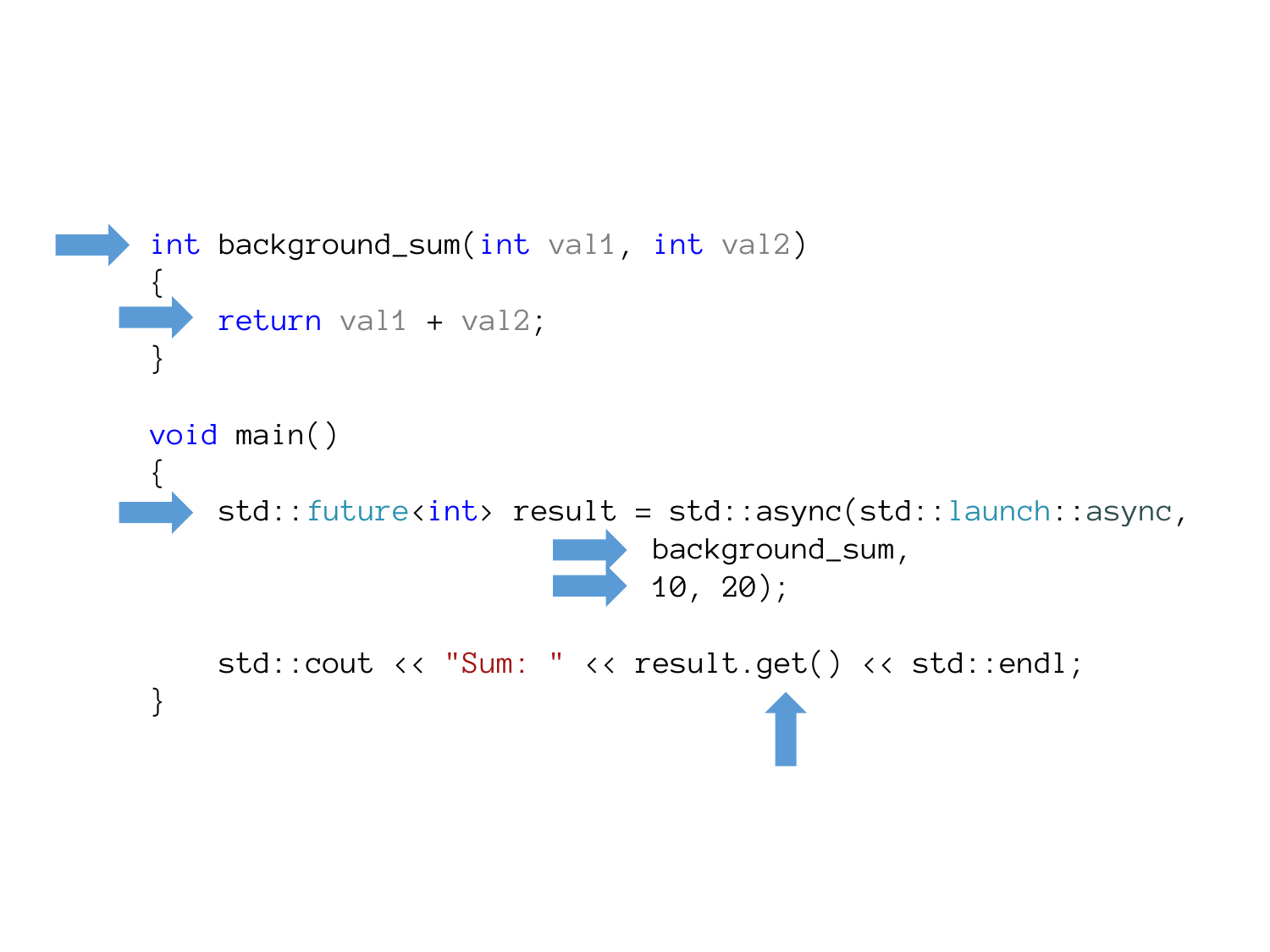

int background_sum(int val1, int val2)
{
    return val1 + val2;
}

void main()
{
    std::future<int> result = std::async(std::launch::async,
                             background_sum,
                             10, 20);

    std::cout << "Sum: " << result.get() << std::endl;
}